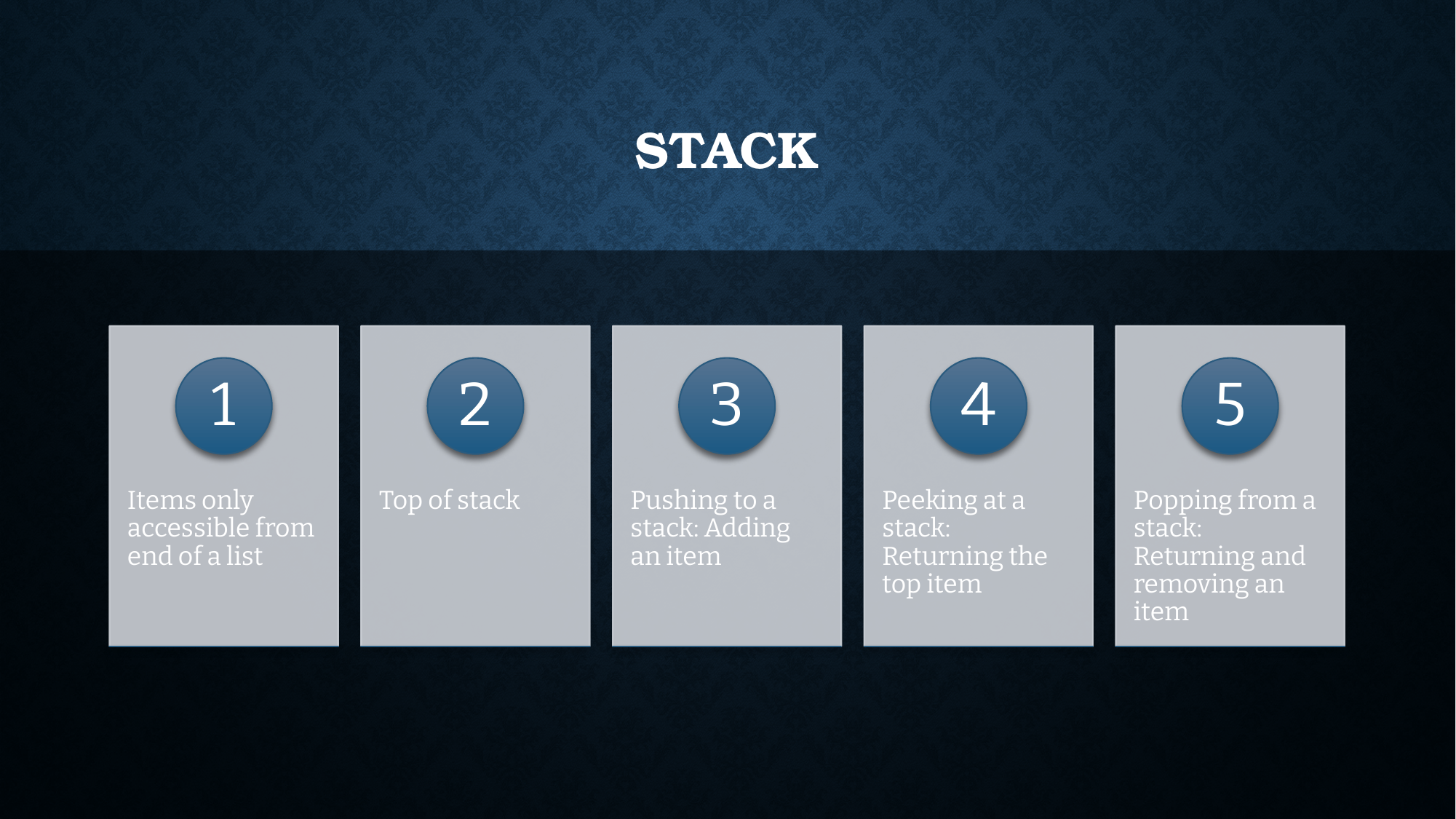

# stack

Items only accessible from end of a list
1
Top of stack
2
Pushing to a stack: Adding an item
3
Peeking at a stack: Returning the top item
4
Popping from a stack: Returning and removing an item
5